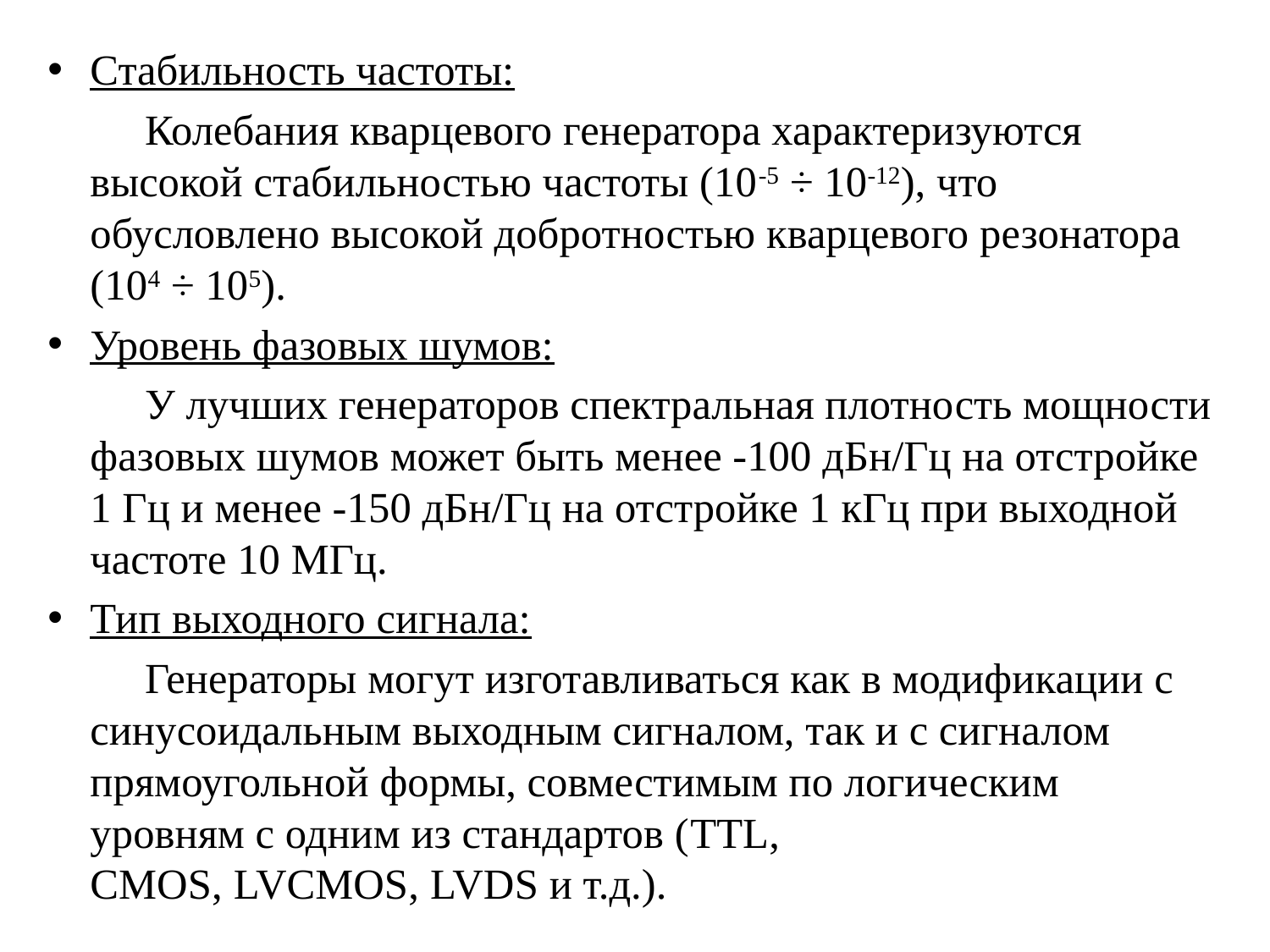

Стабильность частоты:
         Колебания кварцевого генератора характеризуются высокой стабильностью частоты (10-5 ÷ 10-12), что обусловлено высокой добротностью кварцевого резонатора (104 ÷ 105).
Уровень фазовых шумов:
         У лучших генераторов спектральная плотность мощности фазовых шумов может быть менее -100 дБн/Гц на отстройке 1 Гц и менее -150 дБн/Гц на отстройке 1 кГц при выходной частоте 10 МГц.
Тип выходного сигнала:
         Генераторы могут изготавливаться как в модификации с синусоидальным выходным сигналом, так и с сигналом прямоугольной формы, совместимым по логическим уровням с одним из стандартов (TTL, CMOS, LVCMOS, LVDS и т.д.).